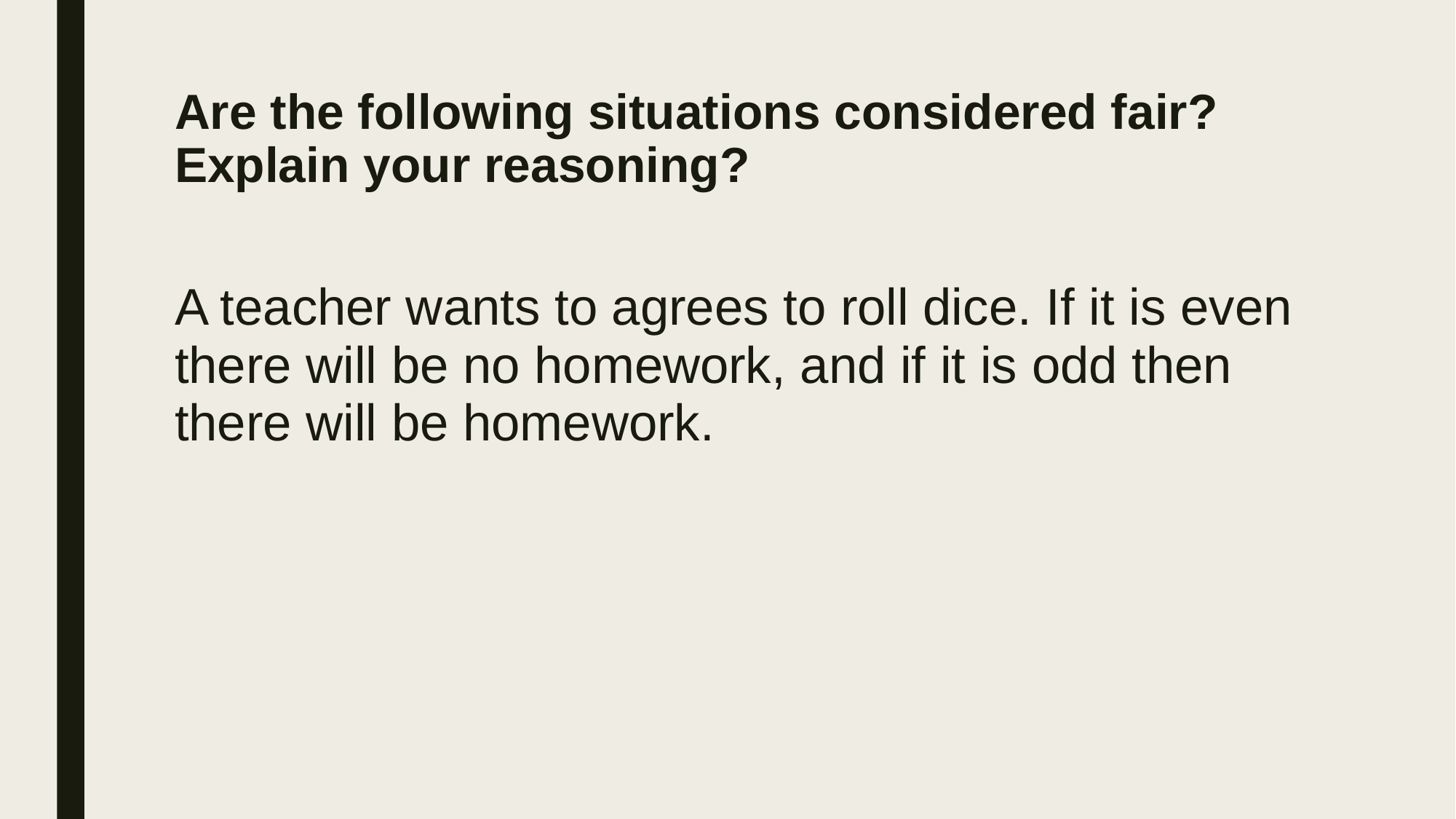

# Are the following situations considered fair? Explain your reasoning?
A teacher wants to agrees to roll dice. If it is even there will be no homework, and if it is odd then there will be homework.